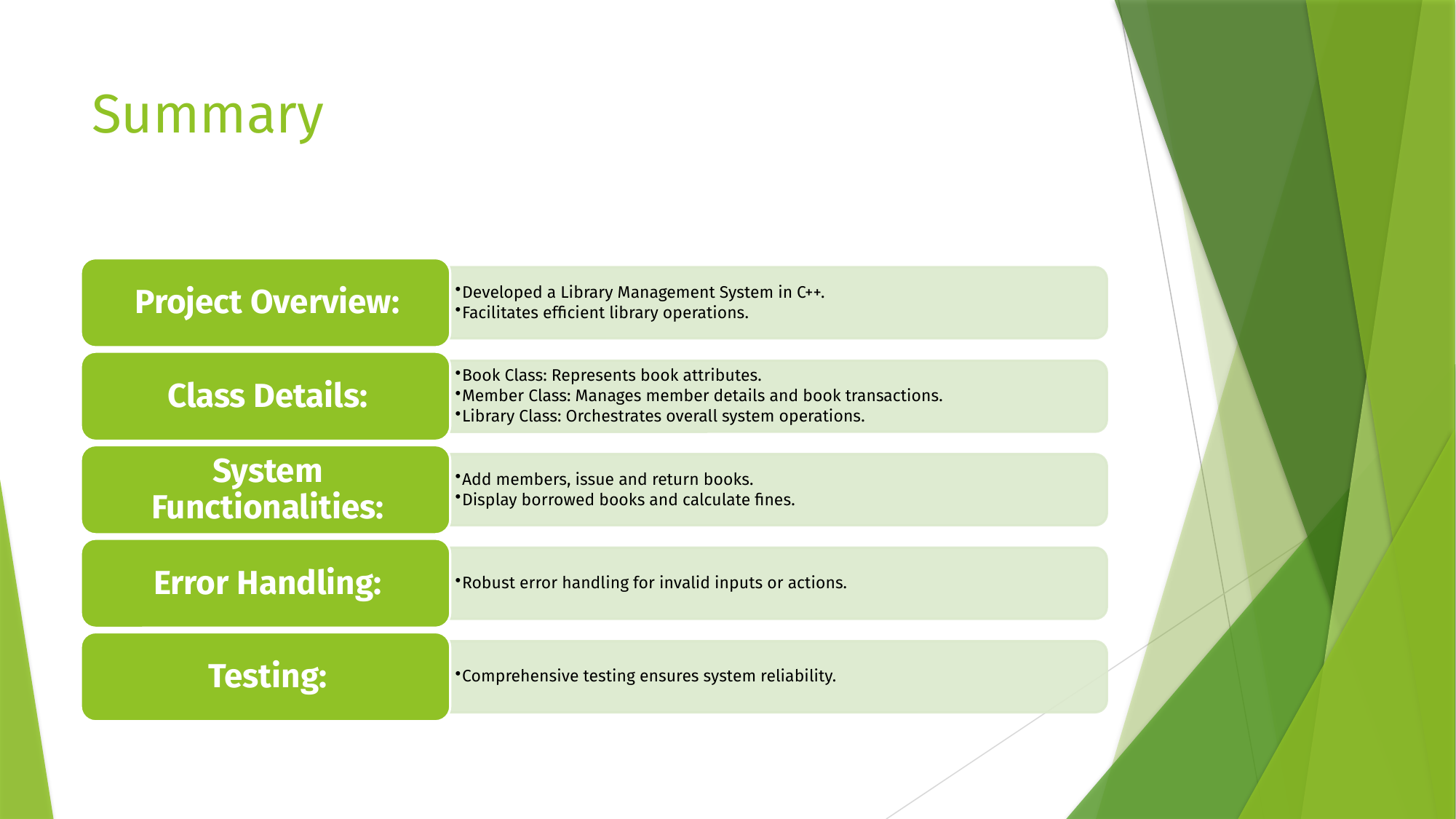

# Summary
Developed a Library Management System in C++.
Facilitates efficient library operations.
Project Overview:
Book Class: Represents book attributes.
Member Class: Manages member details and book transactions.
Library Class: Orchestrates overall system operations.
Class Details:
Add members, issue and return books.
Display borrowed books and calculate fines.
System Functionalities:
Robust error handling for invalid inputs or actions.
Error Handling:
Comprehensive testing ensures system reliability.
Testing: